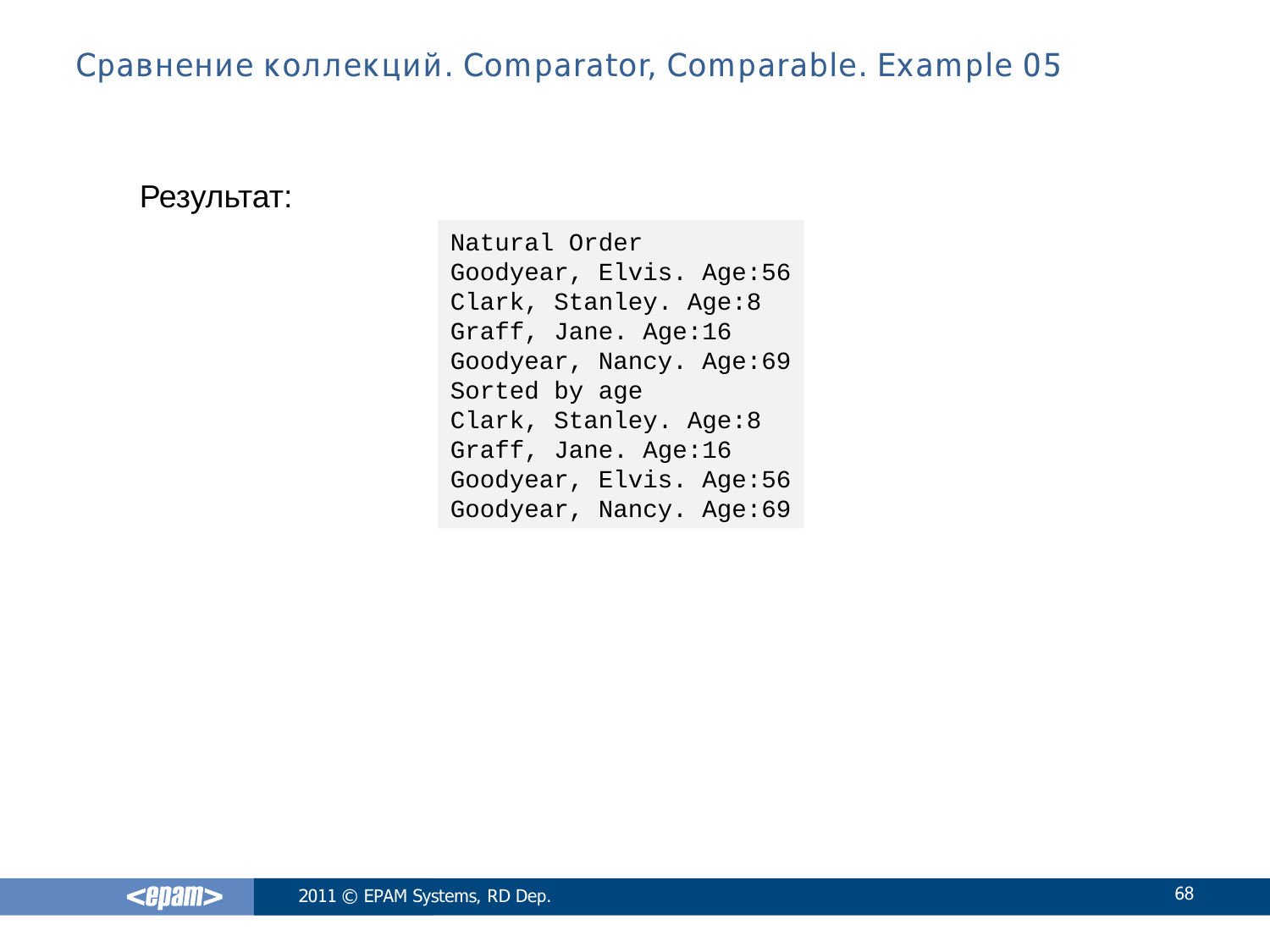

# Сравнение коллекций. Comparator, Comparable. Example 05
Результат:
Natural Order
Goodyear, Elvis. Age:56
Clark, Stanley. Age:8
Graff, Jane. Age:16
Goodyear, Nancy. Age:69
Sorted by age
Clark, Stanley. Age:8
Graff, Jane. Age:16
Goodyear, Elvis. Age:56
Goodyear, Nancy. Age:69
68
2011 © EPAM Systems, RD Dep.